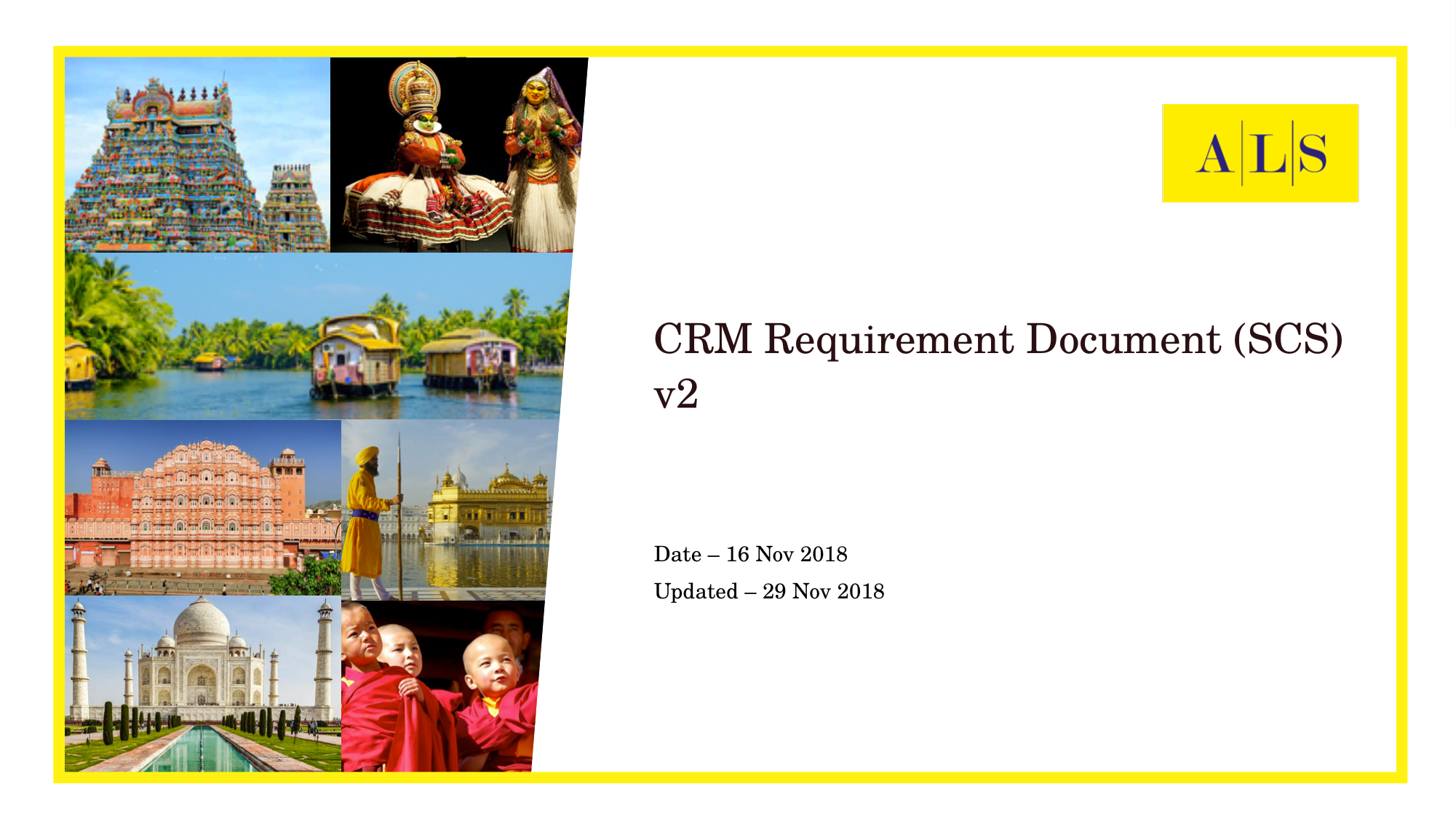

# CRM Requirement Document (SCS) v2
Date – 16 Nov 2018
Updated – 29 Nov 2018